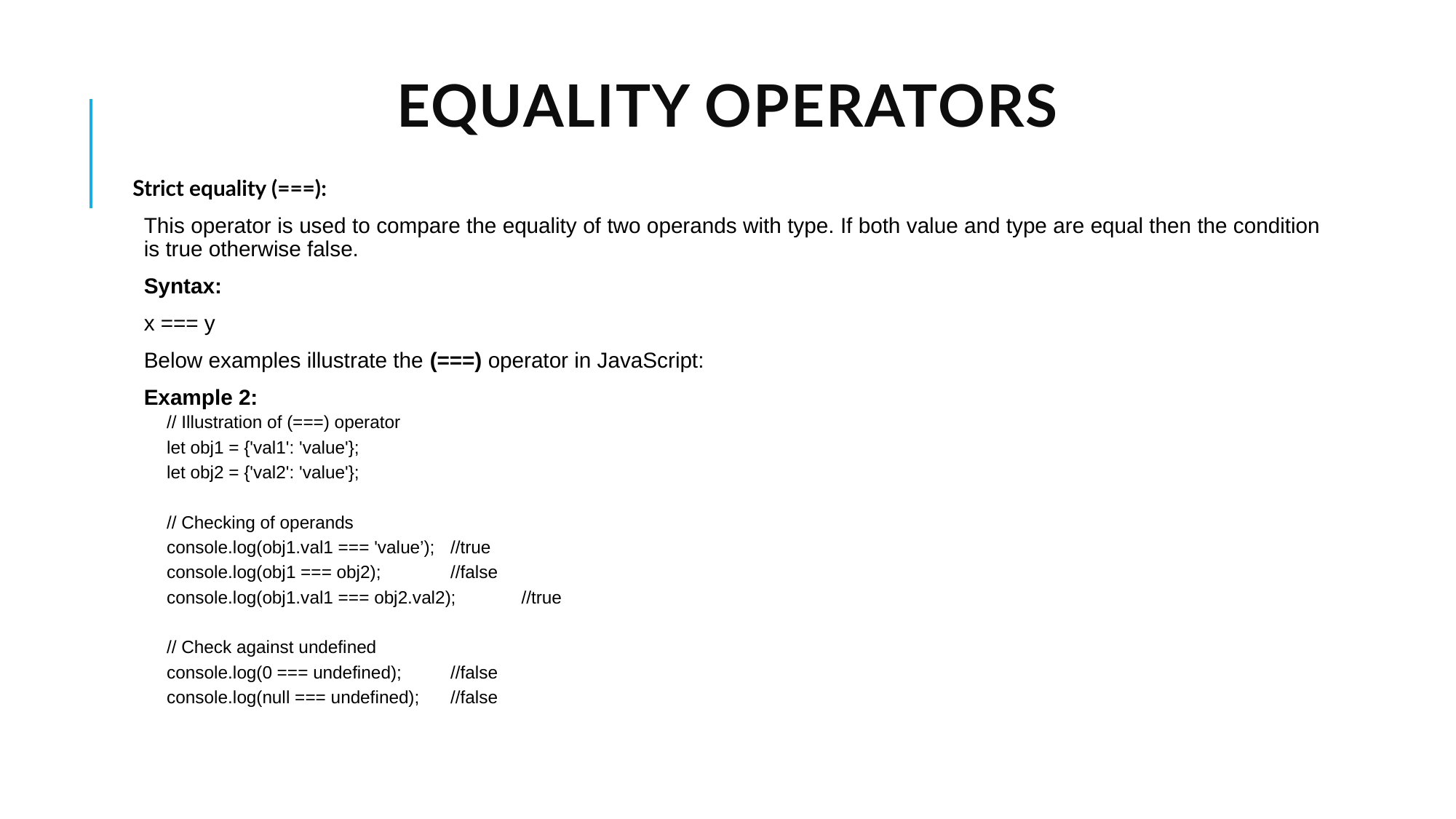

# Equality Operators
Strict equality (===):
This operator is used to compare the equality of two operands with type. If both value and type are equal then the condition is true otherwise false.
Syntax:
x === y
Below examples illustrate the (===) operator in JavaScript:
Example 2:
// Illustration of (===) operator
let obj1 = {'val1': 'value'};
let obj2 = {'val2': 'value'};

// Checking of operands
console.log(obj1.val1 === 'value’);	//true
console.log(obj1 === obj2);	//false
console.log(obj1.val1 === obj2.val2);	//true

// Check against undefined
console.log(0 === undefined); 	//false
console.log(null === undefined);	//false